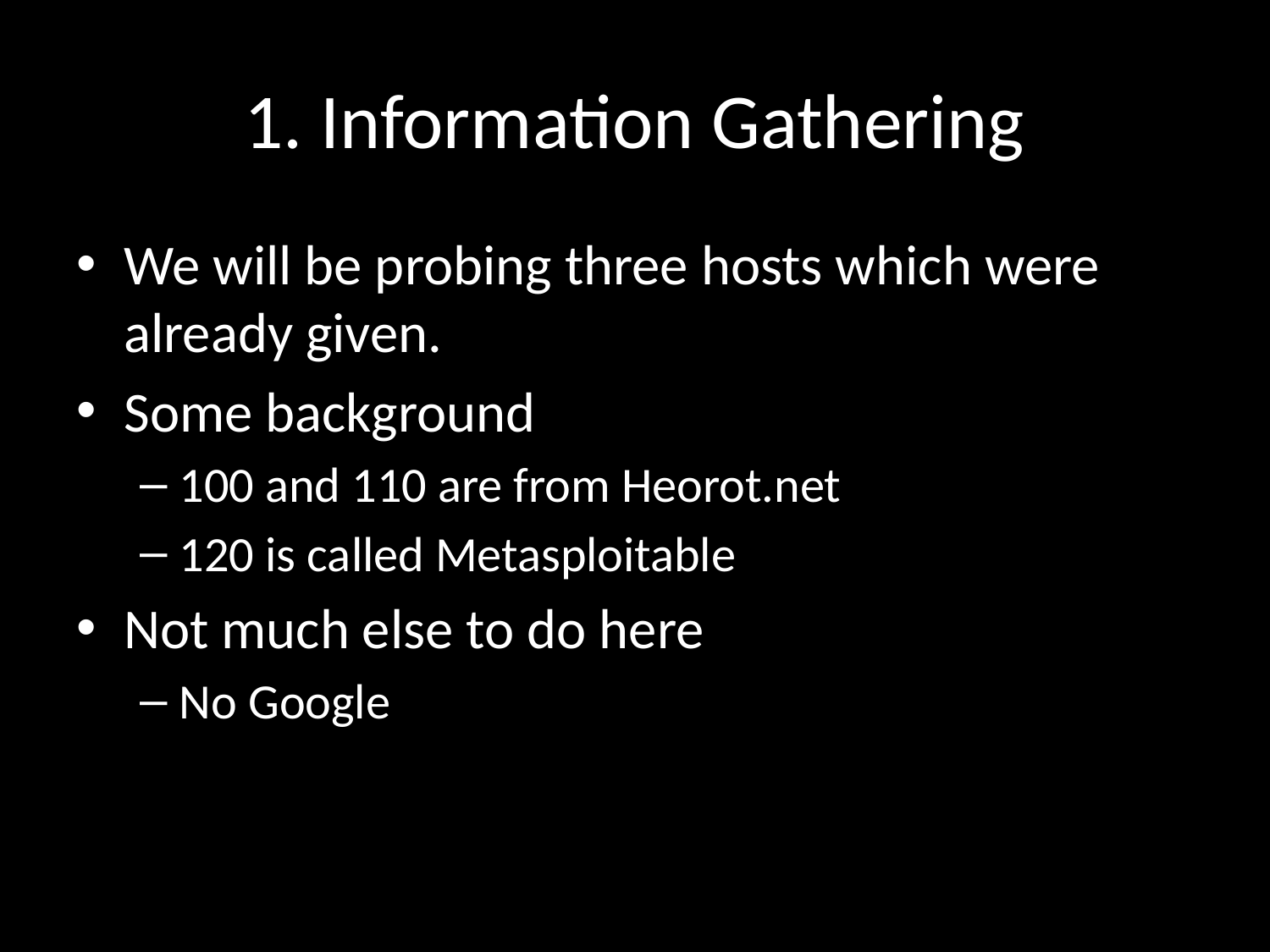

# 1. Information Gathering
We will be probing three hosts which were already given.
Some background
100 and 110 are from Heorot.net
120 is called Metasploitable
Not much else to do here
No Google